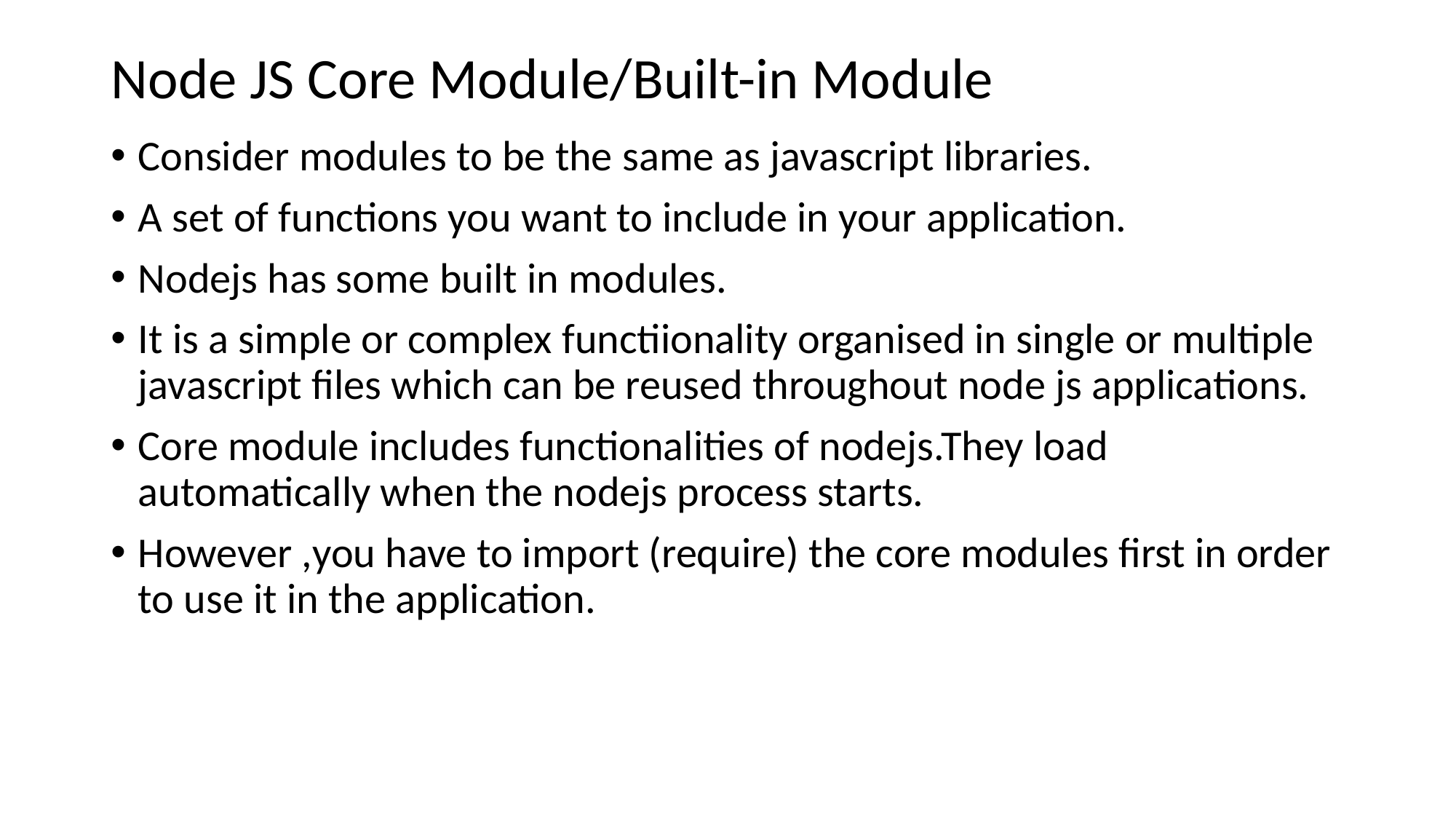

# Node JS Core Module/Built-in Module
Consider modules to be the same as javascript libraries.
A set of functions you want to include in your application.
Nodejs has some built in modules.
It is a simple or complex functiionality organised in single or multiple javascript files which can be reused throughout node js applications.
Core module includes functionalities of nodejs.They load automatically when the nodejs process starts.
However ,you have to import (require) the core modules first in order to use it in the application.